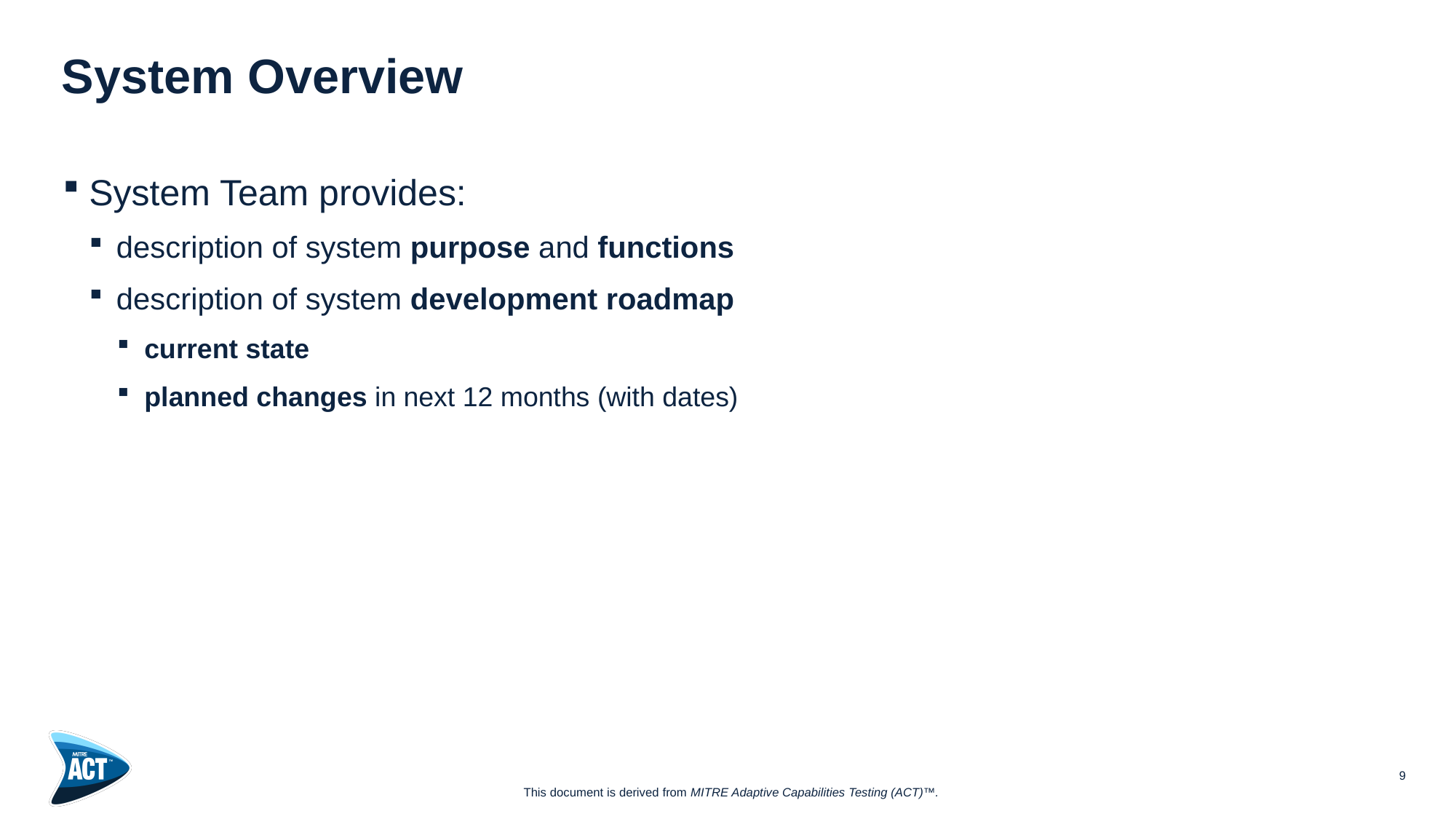

# System Overview
System Team provides:
description of system purpose and functions
description of system development roadmap
current state
planned changes in next 12 months (with dates)
9